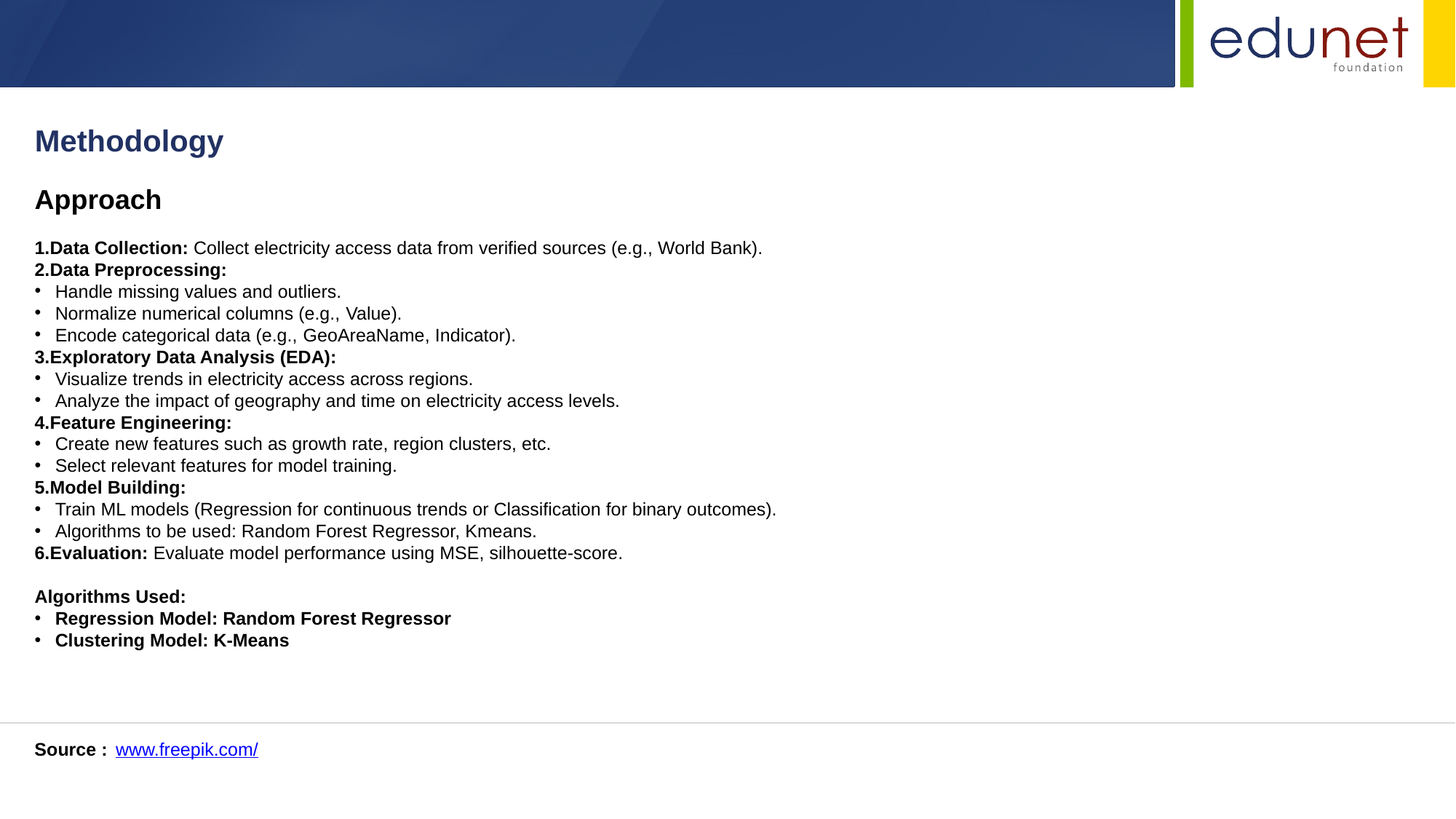

Methodology
Approach

Data Collection: Collect electricity access data from verified sources (e.g., World Bank).
Data Preprocessing:
Handle missing values and outliers.
Normalize numerical columns (e.g., Value).
Encode categorical data (e.g., GeoAreaName, Indicator).
Exploratory Data Analysis (EDA):
Visualize trends in electricity access across regions.
Analyze the impact of geography and time on electricity access levels.
Feature Engineering:
Create new features such as growth rate, region clusters, etc.
Select relevant features for model training.
Model Building:
Train ML models (Regression for continuous trends or Classification for binary outcomes).
Algorithms to be used: Random Forest Regressor, Kmeans.
Evaluation: Evaluate model performance using MSE, silhouette-score.

Algorithms Used:
Regression Model: Random Forest Regressor
Clustering Model: K-Means
Source :
www.freepik.com/